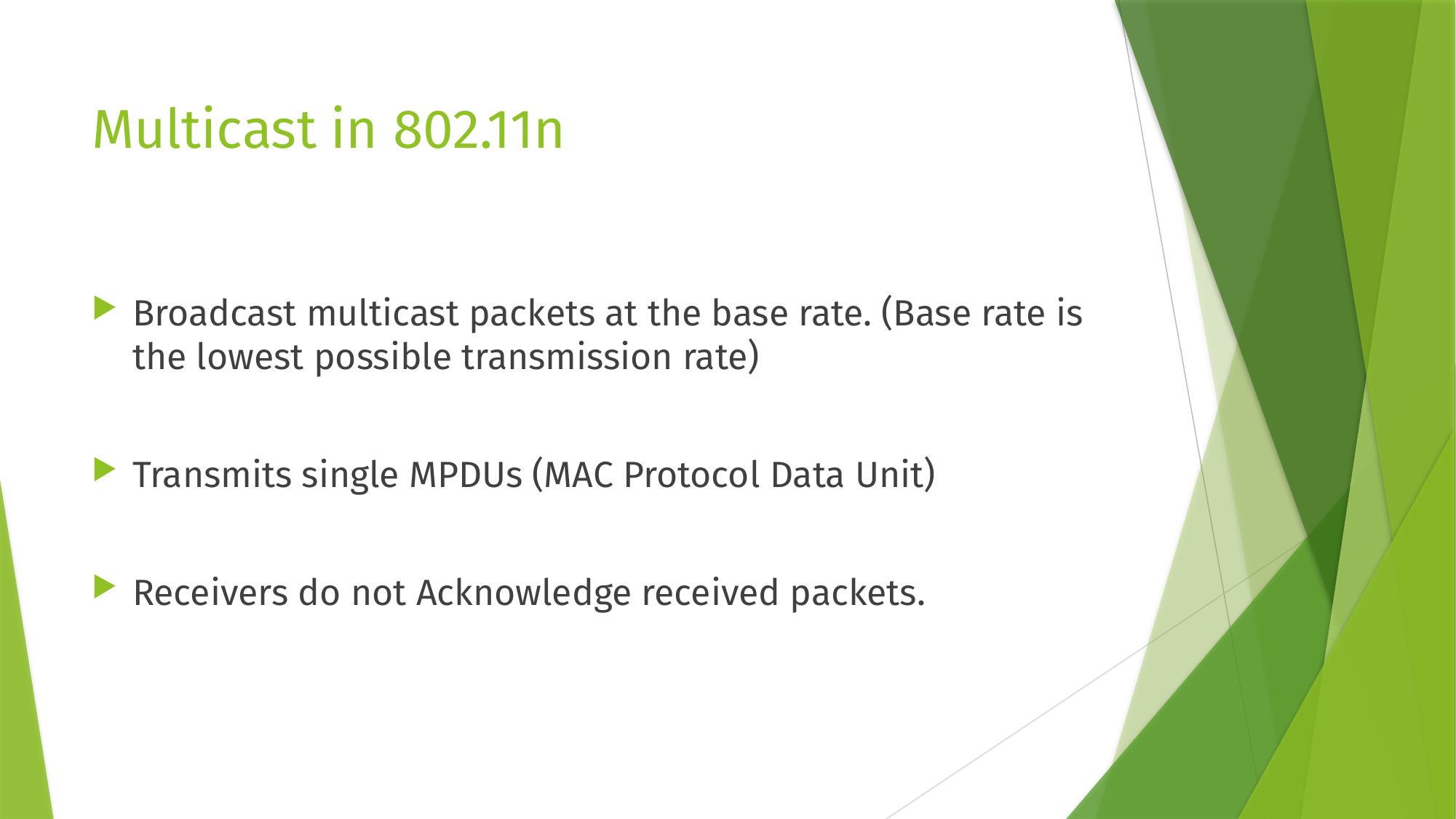

# Multicast in 802.11n
Broadcast multicast packets at the base rate. (Base rate is the lowest possible transmission rate)

Transmits single MPDUs (MAC Protocol Data Unit)

Receivers do not Acknowledge received packets.